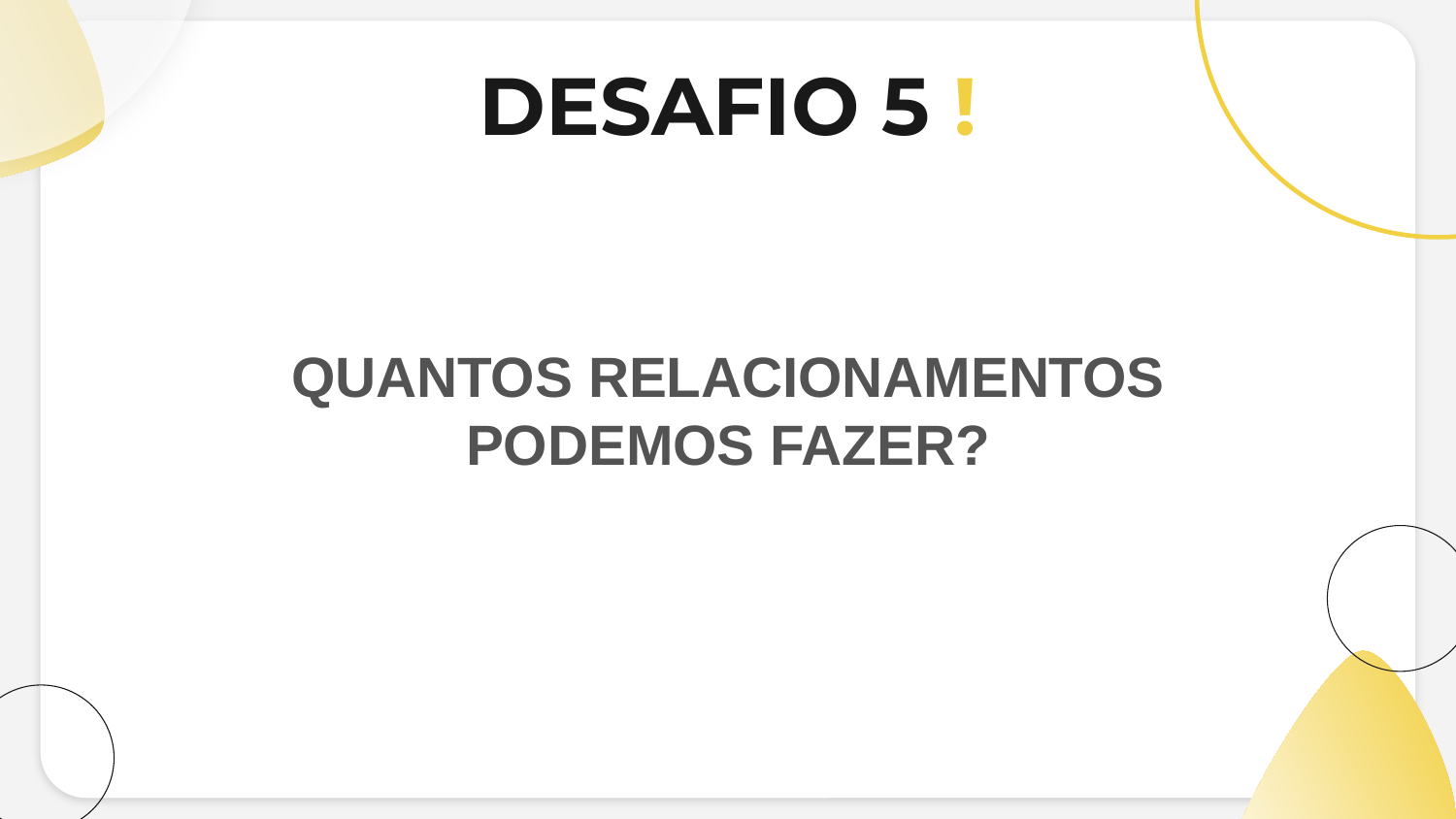

# DESAFIO 5 !
QUANTOS RELACIONAMENTOS PODEMOS FAZER?